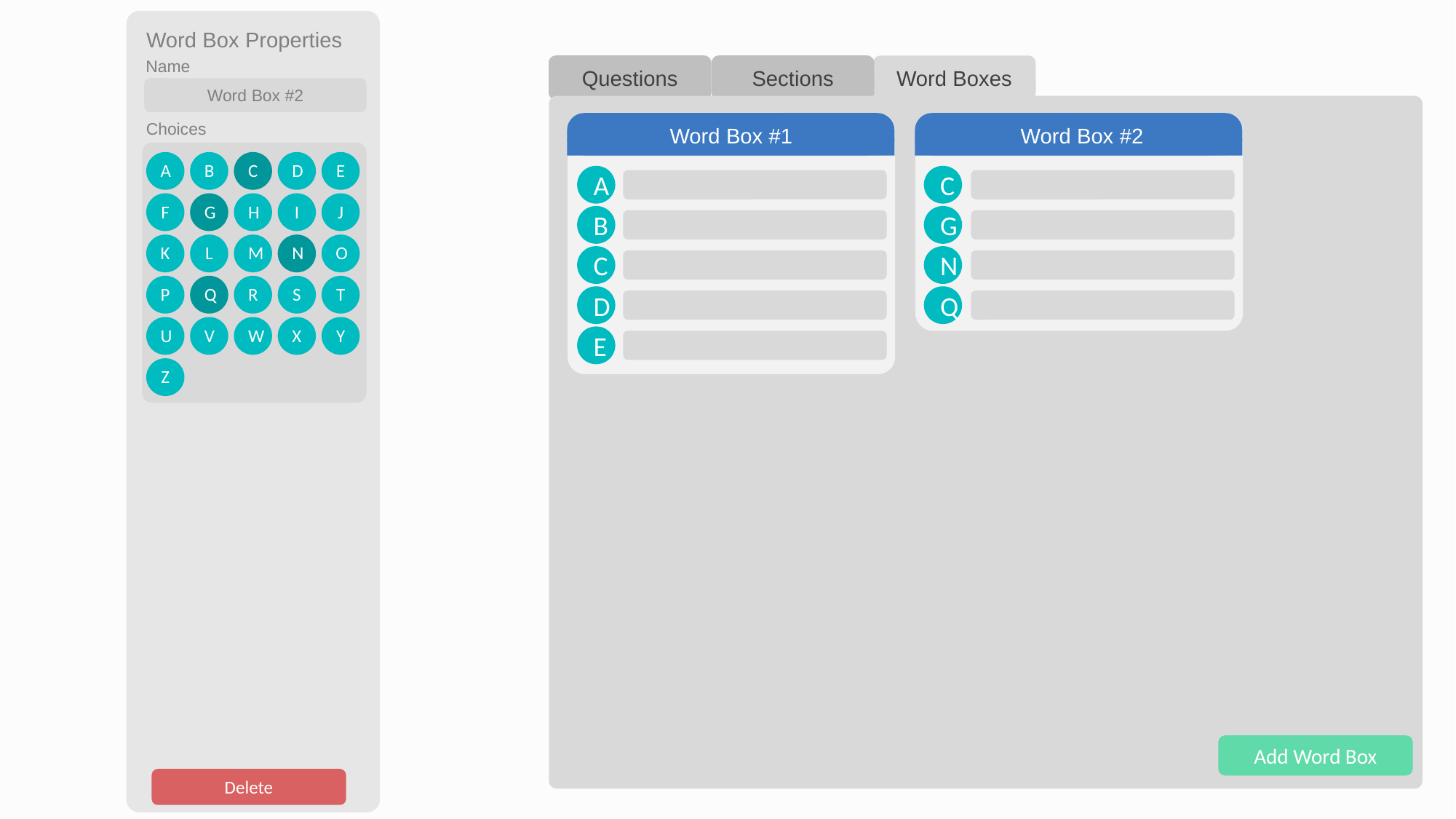

Word Box Properties
Name
Questions
Sections
Word Boxes
Word Box #2

Choices

A

B

C

D

E

C

G

N

Q

Word Box #2
Word Box #1

A

B

C

D

E

F

G

H

I

J

K

L

M

N

O

P

Q

R

S

T

U

V

W

X

Y

Z
Add Word Box
Delete